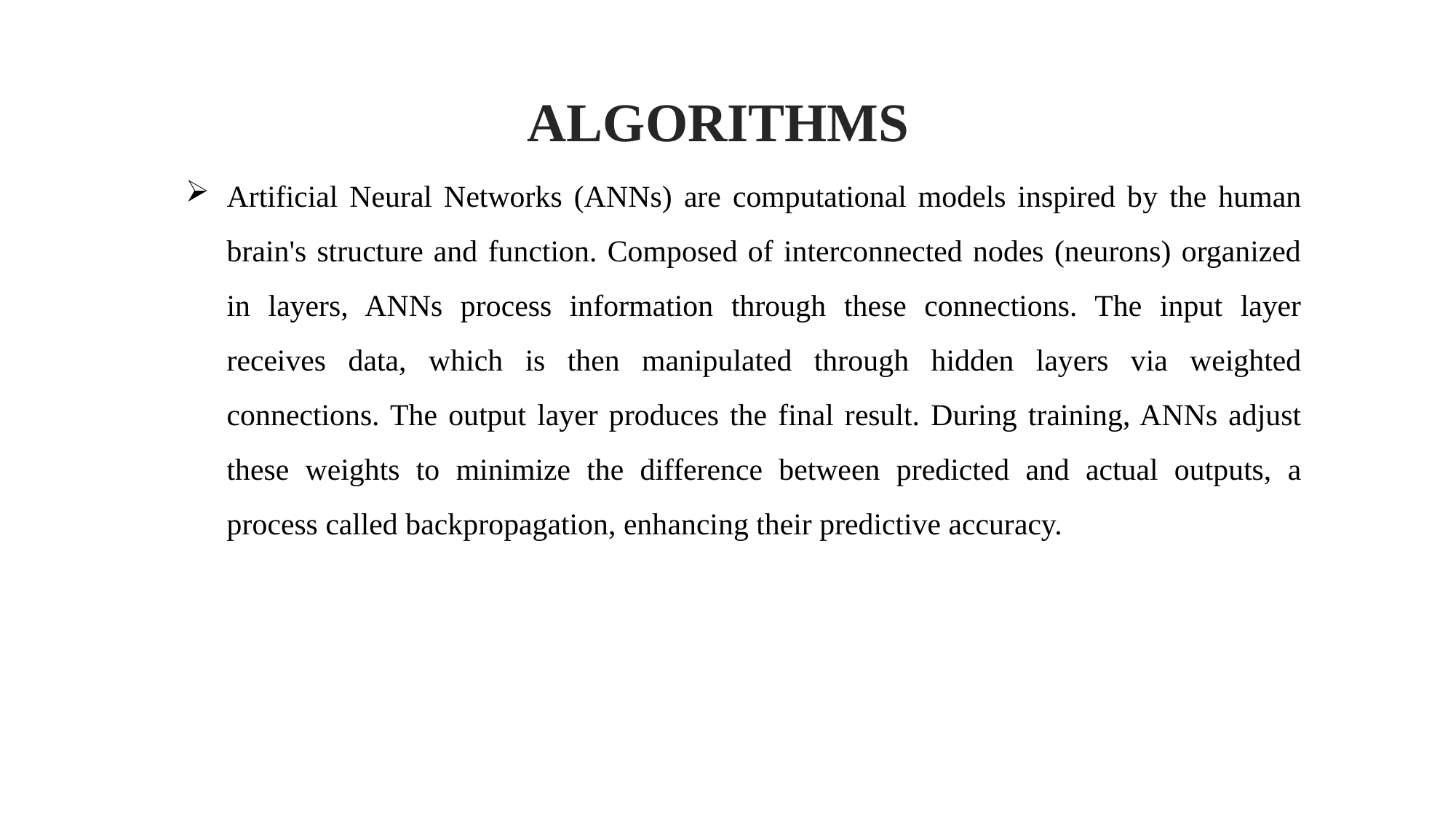

ALGORITHMS
Artificial Neural Networks (ANNs) are computational models inspired by the human brain's structure and function. Composed of interconnected nodes (neurons) organized in layers, ANNs process information through these connections. The input layer receives data, which is then manipulated through hidden layers via weighted connections. The output layer produces the final result. During training, ANNs adjust these weights to minimize the difference between predicted and actual outputs, a process called backpropagation, enhancing their predictive accuracy.